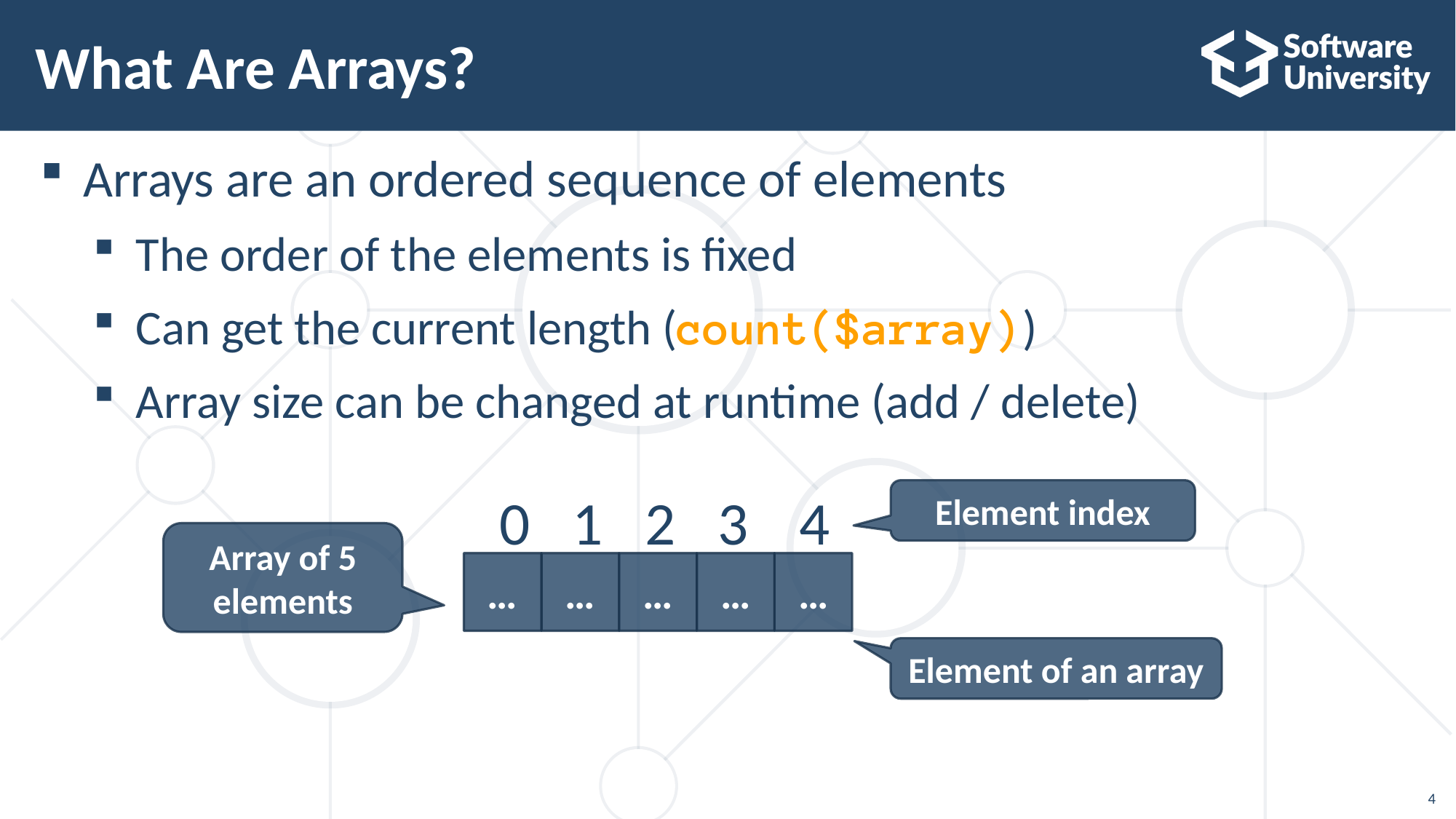

# What Are Arrays?
Arrays are an ordered sequence of elements
The order of the elements is fixed
Can get the current length (count($array))
Array size can be changed at runtime (add / delete)
0
1
2
3
4
…
…
…
…
…
Element index
Array of 5 elements
Element of an array
4